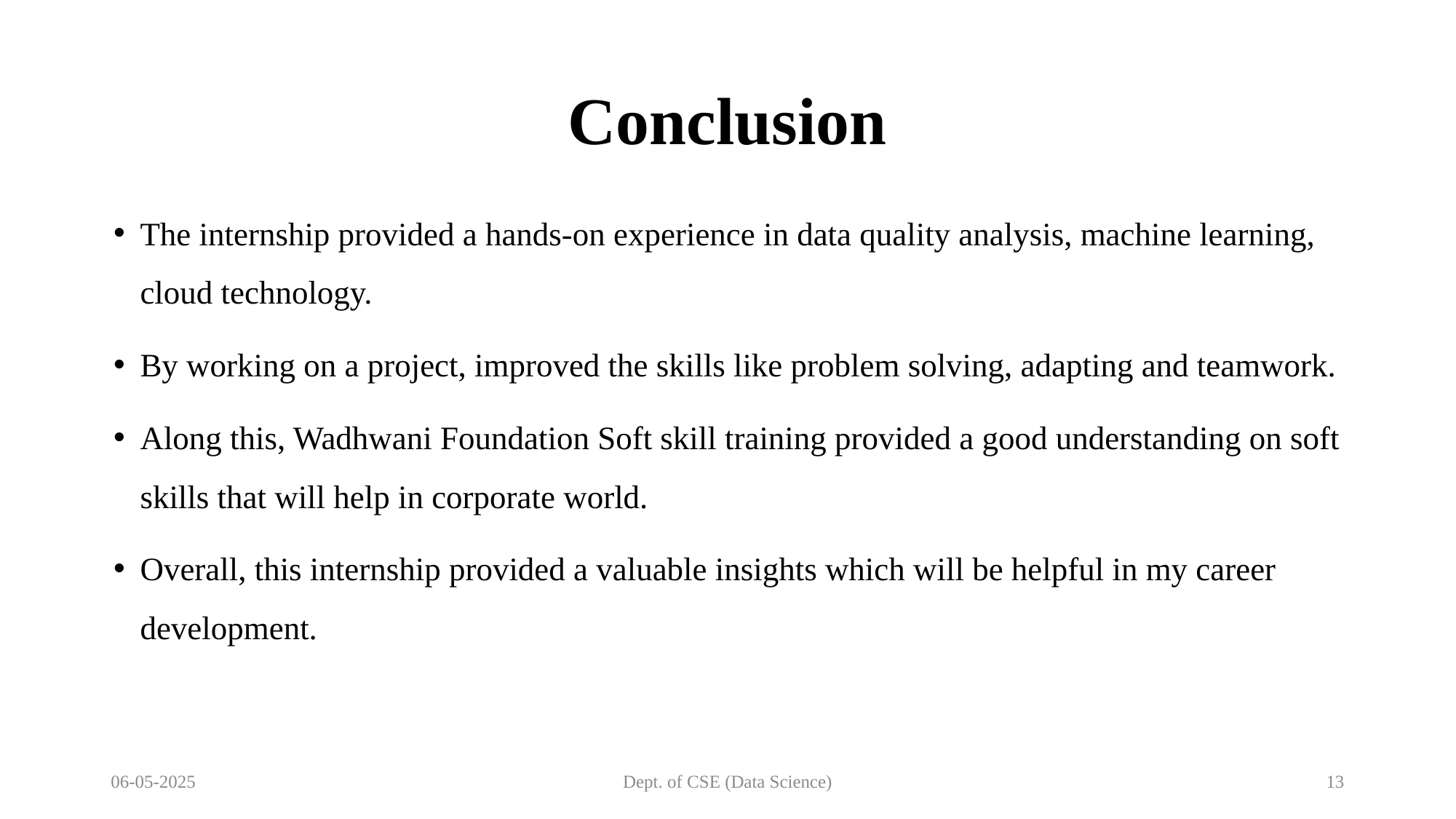

# Conclusion
The internship provided a hands-on experience in data quality analysis, machine learning, cloud technology.
By working on a project, improved the skills like problem solving, adapting and teamwork.
Along this, Wadhwani Foundation Soft skill training provided a good understanding on soft skills that will help in corporate world.
Overall, this internship provided a valuable insights which will be helpful in my career development.

06-05-2025
Dept. of CSE (Data Science)
13